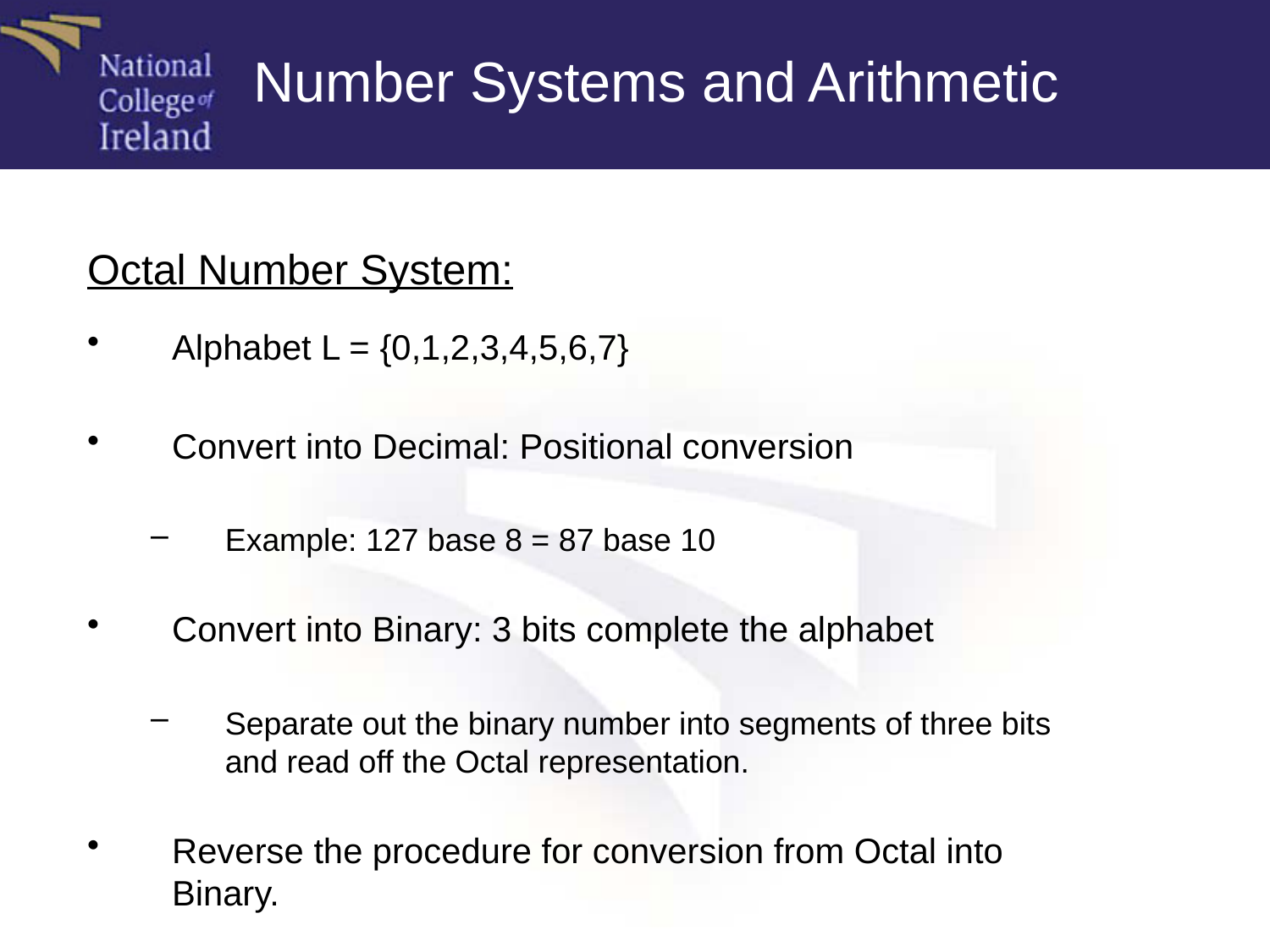

Number Systems and Arithmetic
Octal Number System:

Alphabet L = {0,1,2,3,4,5,6,7}

Convert into Decimal: Positional conversion

Example: 127 base 8 = 87 base 10

Convert into Binary: 3 bits complete the alphabet

Separate out the binary number into segments of three bits and read off the Octal representation.

Reverse the procedure for conversion from Octal into Binary.